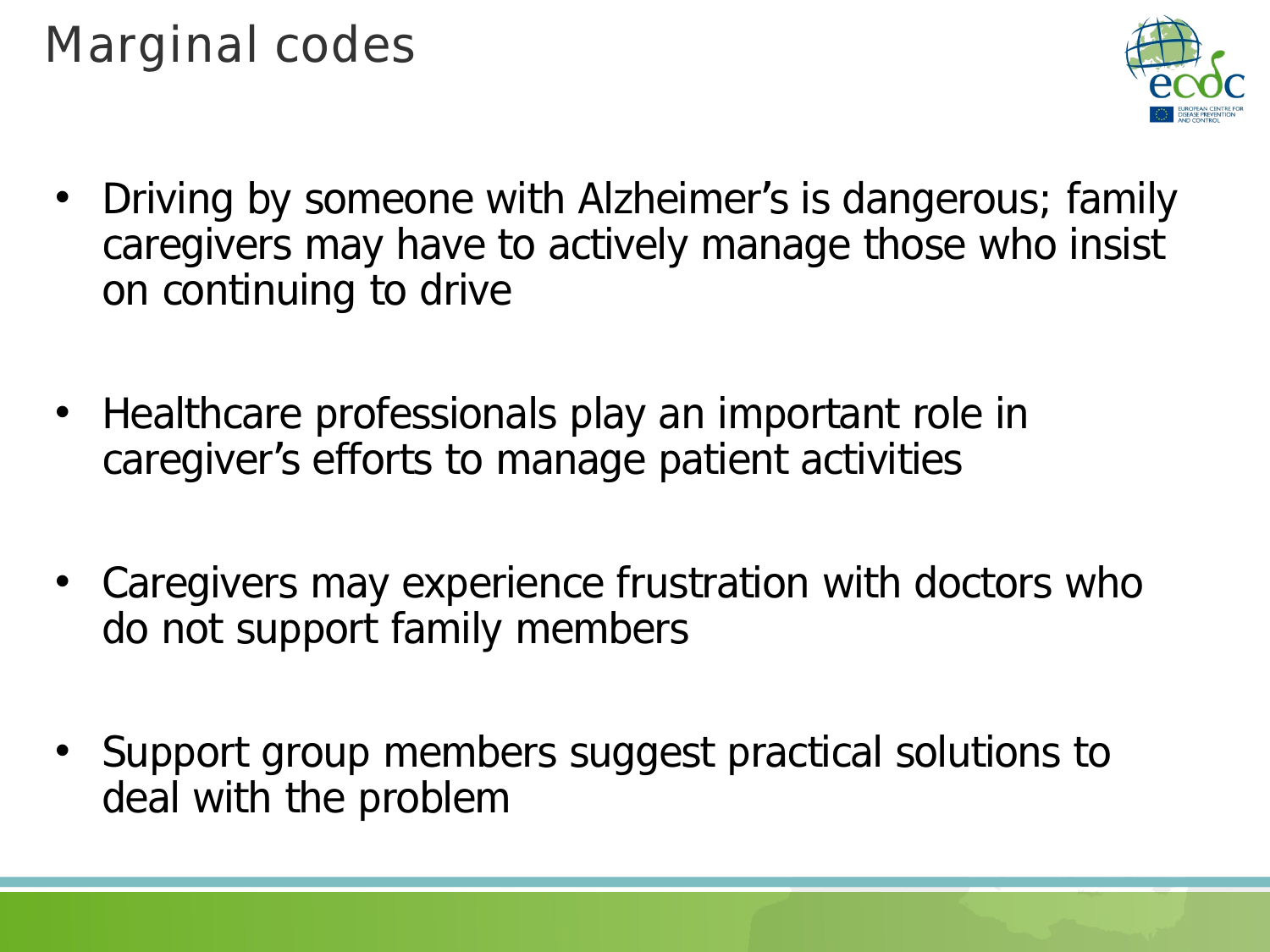

# Marginal codes
Driving by someone with Alzheimer’s is dangerous; family caregivers may have to actively manage those who insist on continuing to drive

Healthcare professionals play an important role in caregiver’s efforts to manage patient activities

Caregivers may experience frustration with doctors who do not support family members

Support group members suggest practical solutions to deal with the problem